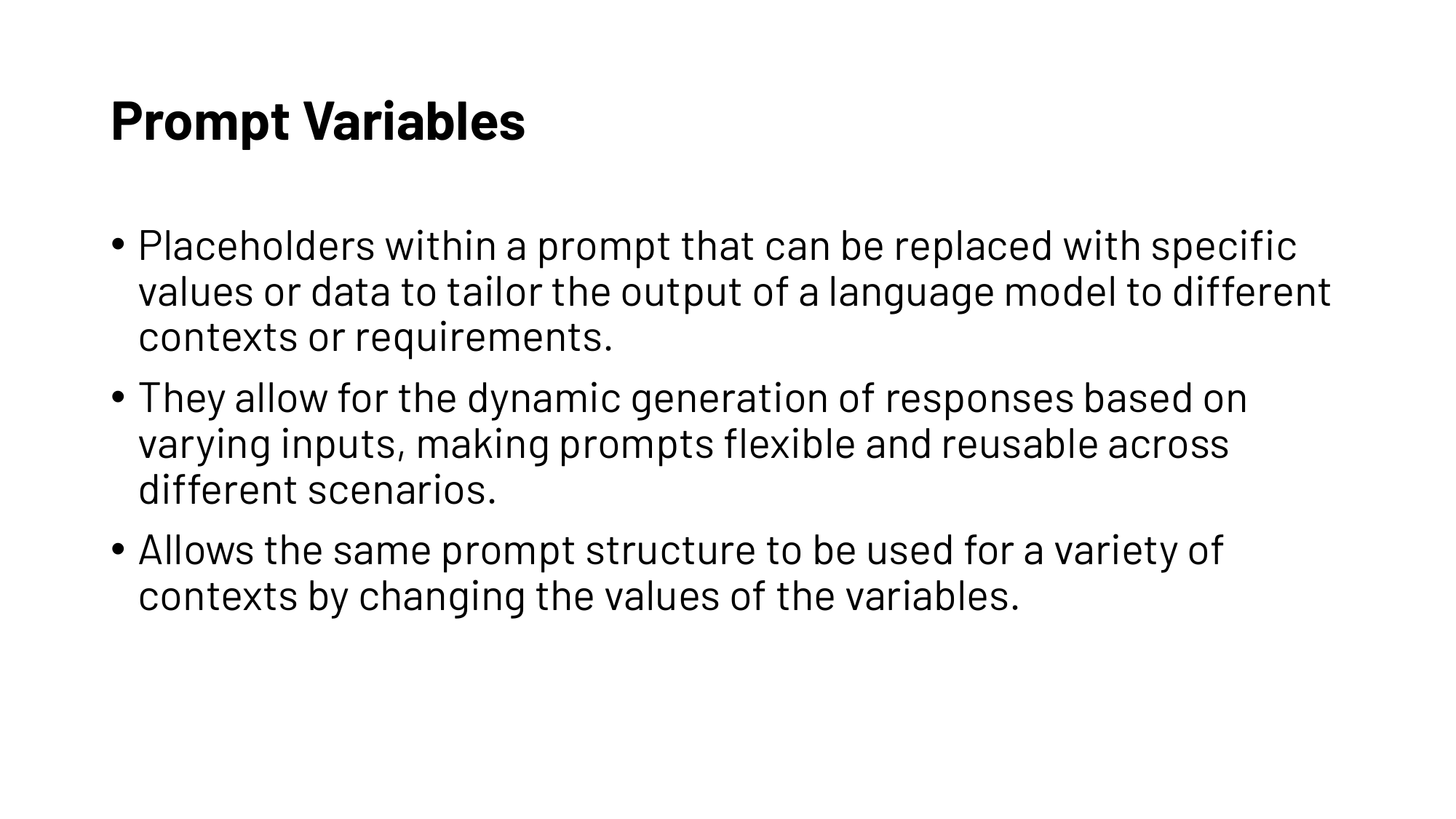

# Prompt Variables
Placeholders within a prompt that can be replaced with specific values or data to tailor the output of a language model to different contexts or requirements.
They allow for the dynamic generation of responses based on varying inputs, making prompts flexible and reusable across different scenarios.
Allows the same prompt structure to be used for a variety of contexts by changing the values of the variables.